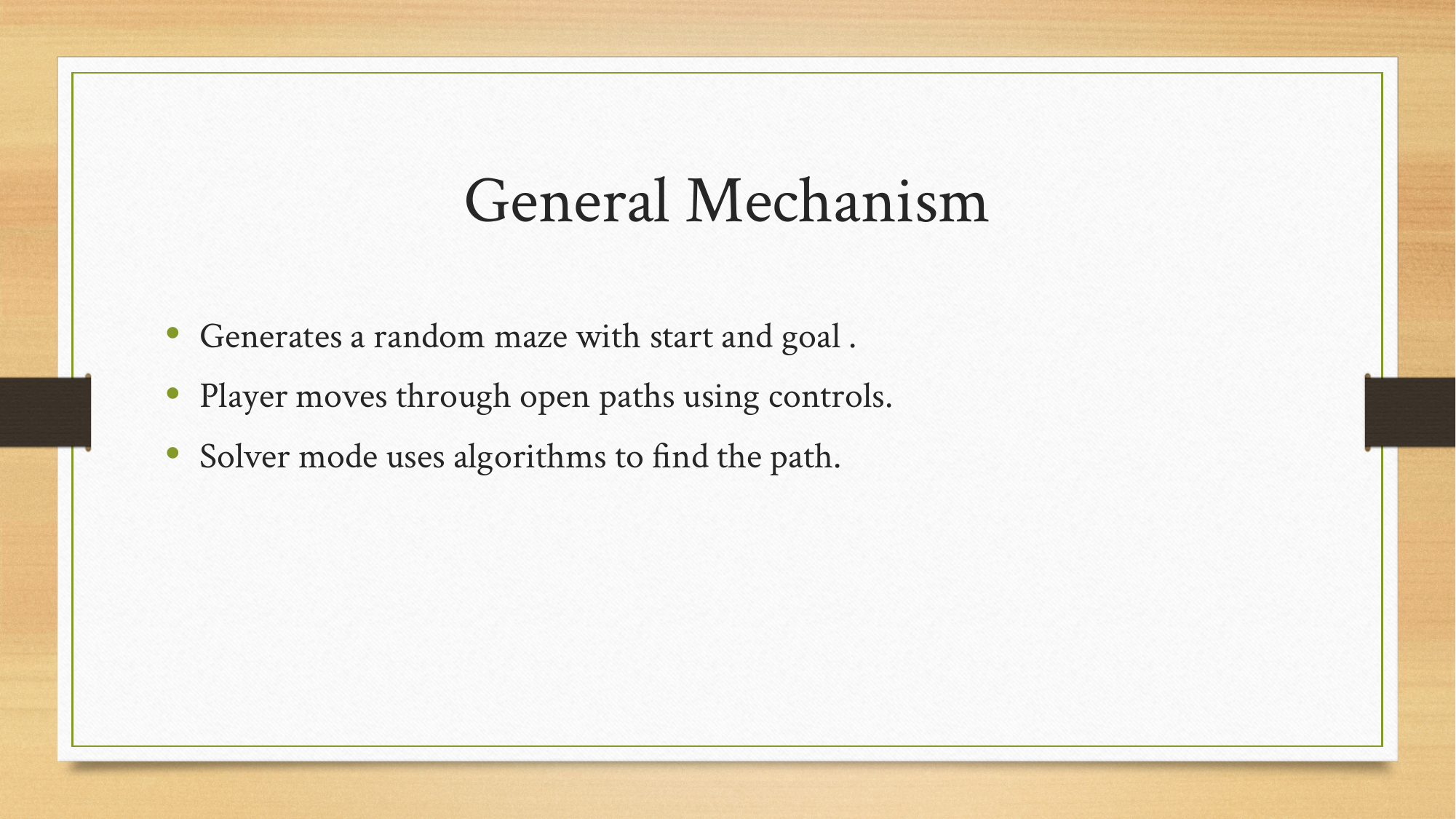

# General Mechanism
Generates a random maze with start and goal .
Player moves through open paths using controls.
Solver mode uses algorithms to find the path.